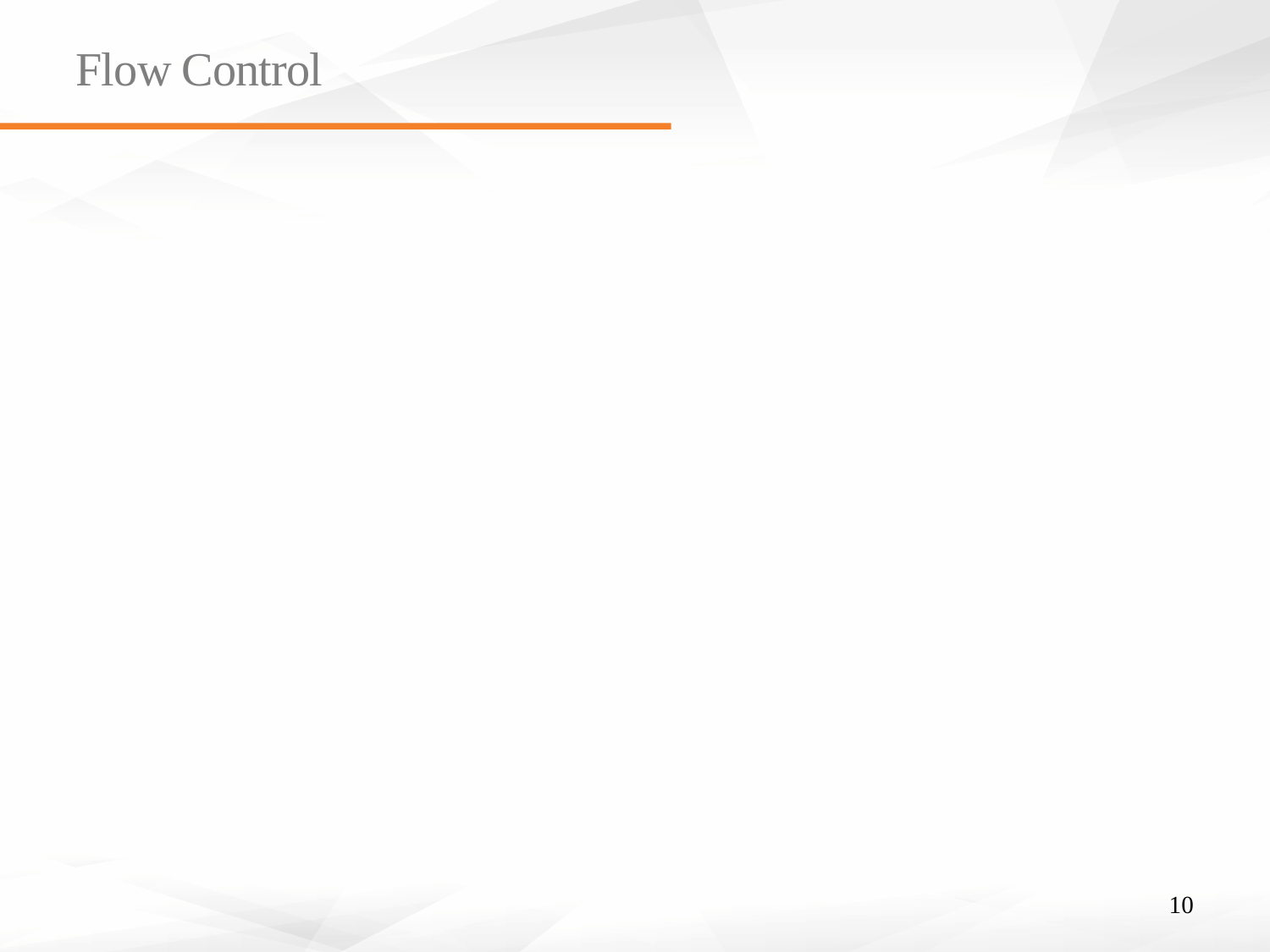

# Flow Control
A fast sender should now overflow a slow RECEIVER.. How to avoid this ?
The receiver advertizes the size of its input buffers.

The sender limits the number of outstanding data units to the size advertized.

10